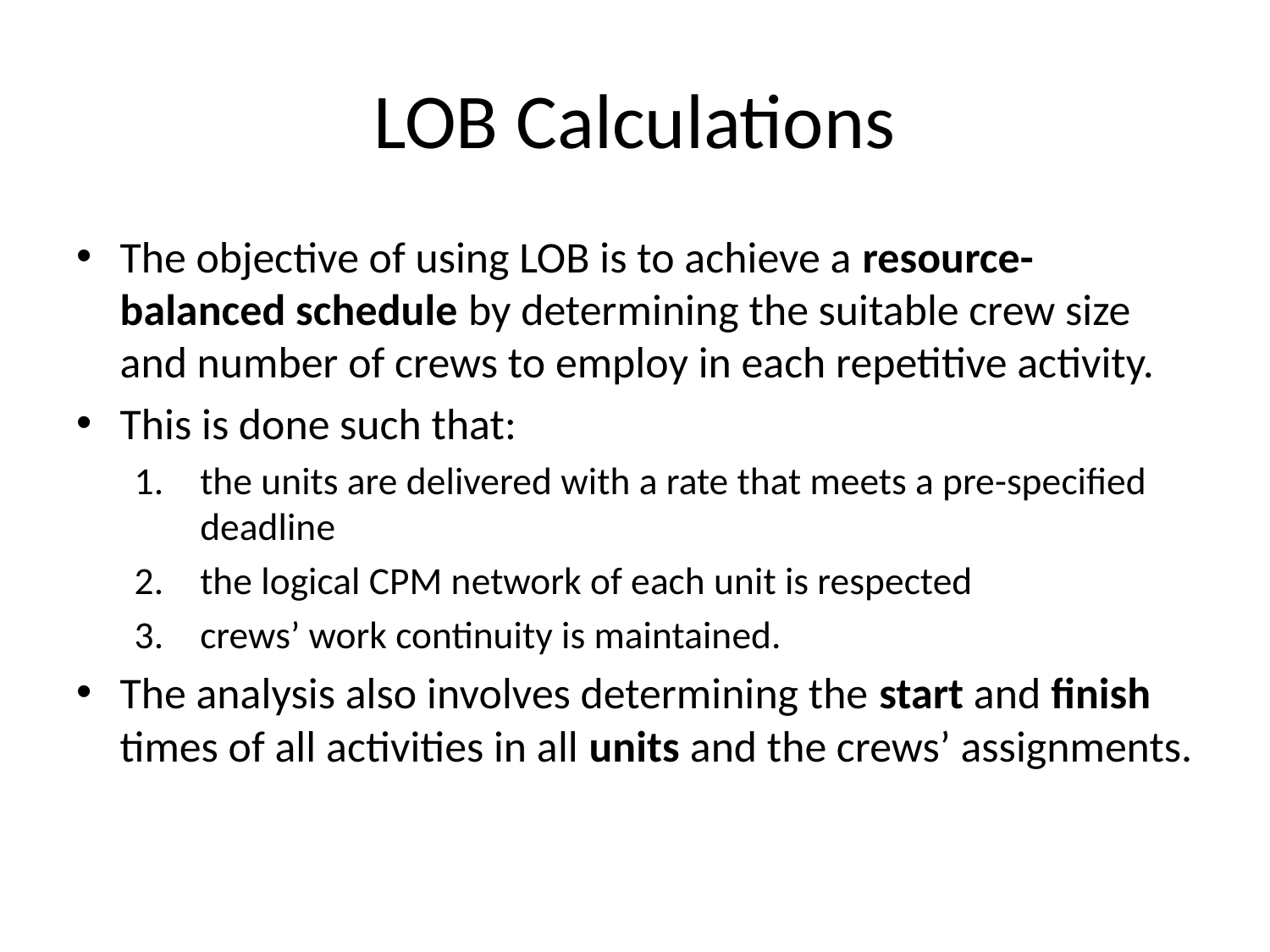

# LOB Calculations
The objective of using LOB is to achieve a resource-balanced schedule by determining the suitable crew size and number of crews to employ in each repetitive activity.
This is done such that:
the units are delivered with a rate that meets a pre-specified deadline
the logical CPM network of each unit is respected
crews’ work continuity is maintained.
The analysis also involves determining the start and finish times of all activities in all units and the crews’ assignments.